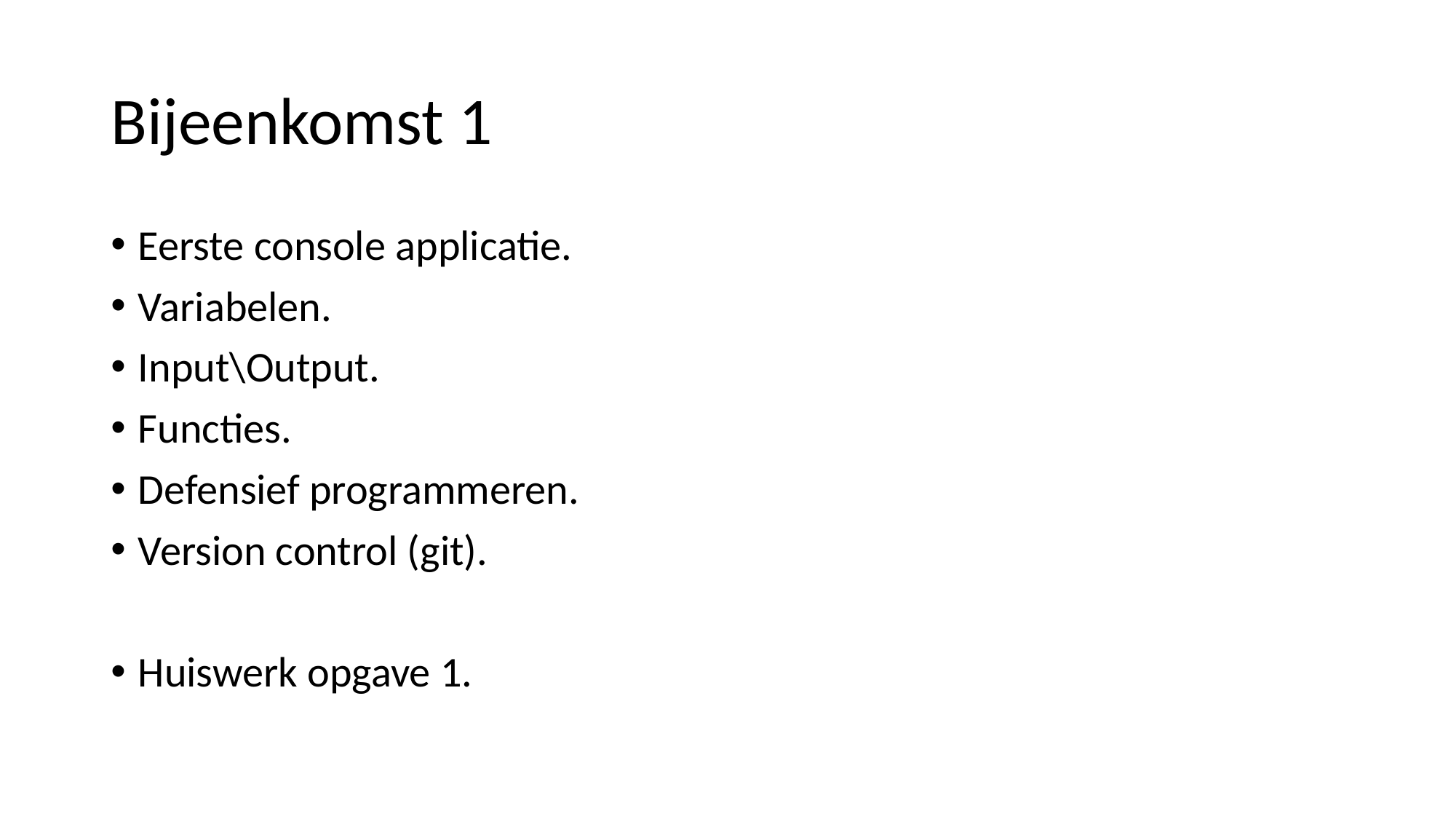

# Bijeenkomst 1
Eerste console applicatie.
Variabelen.
Input\Output.
Functies.
Defensief programmeren.
Version control (git).

Huiswerk opgave 1.